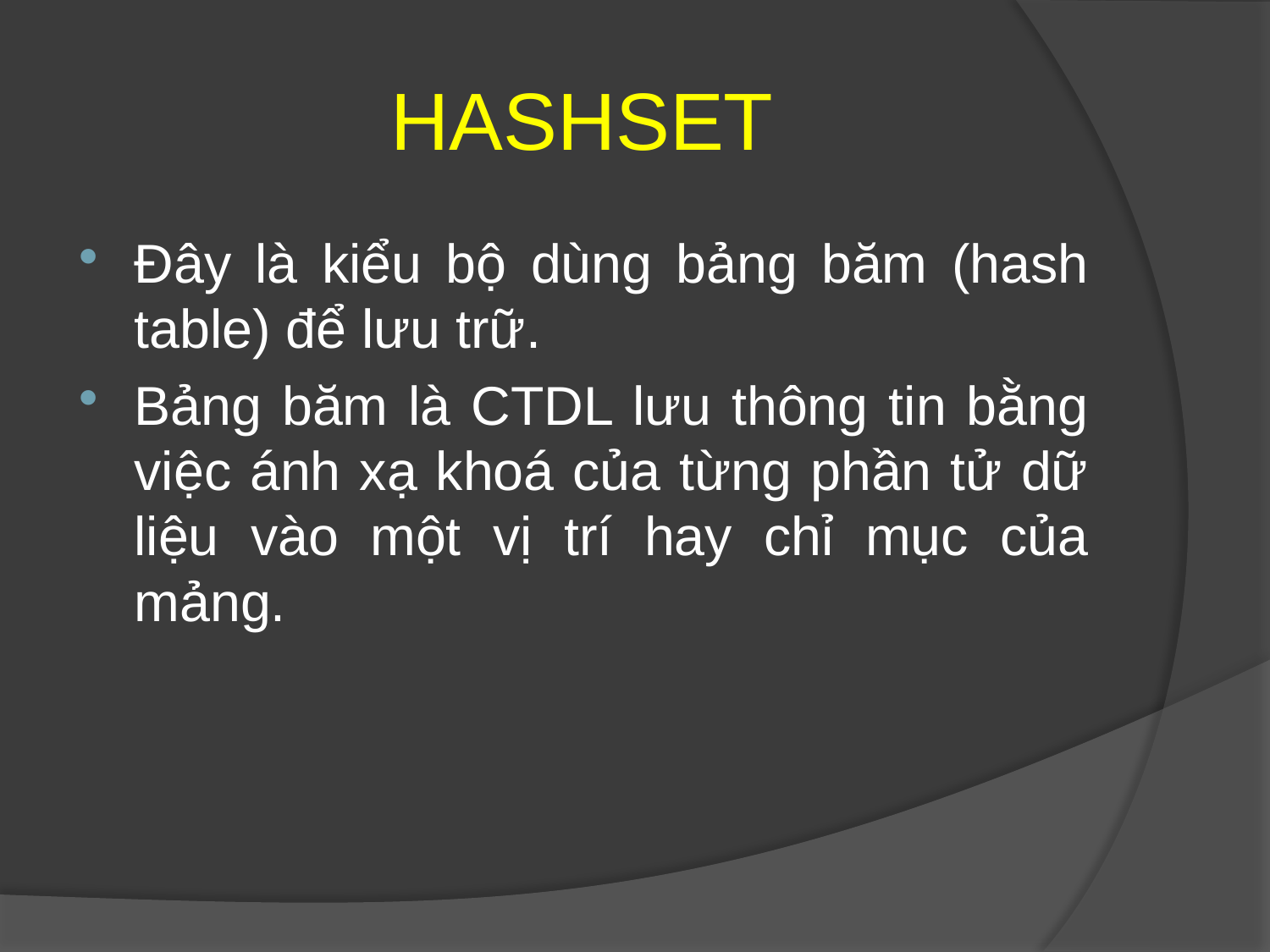

# HASHSET
Đây là kiểu bộ dùng bảng băm (hash table) để lưu trữ.
Bảng băm là CTDL lưu thông tin bằng việc ánh xạ khoá của từng phần tử dữ liệu vào một vị trí hay chỉ mục của mảng.